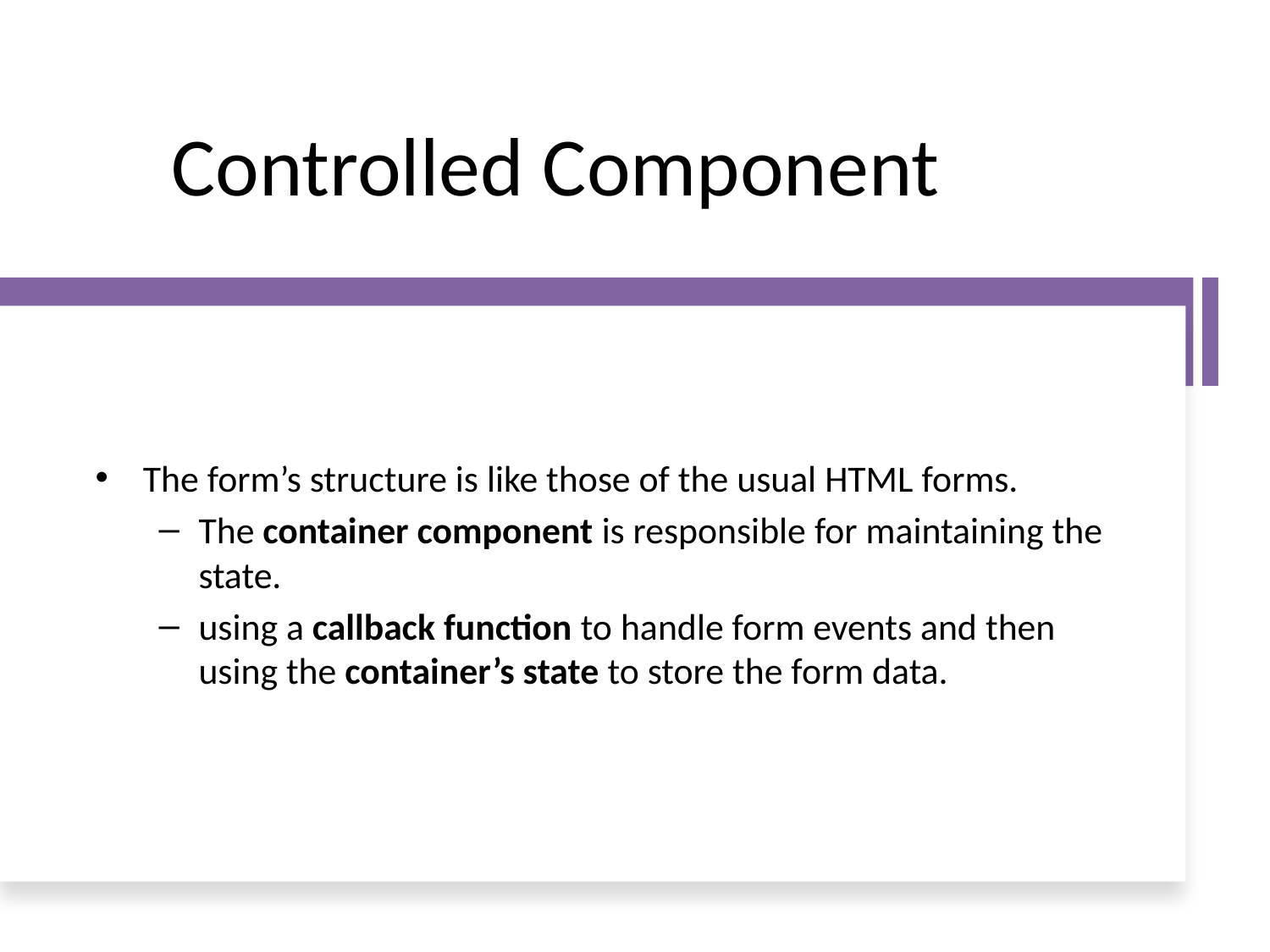

# Controlled Component

The form’s structure is like those of the usual HTML forms.
The container component is responsible for maintaining the state.
using a callback function to handle form events and then using the container’s state to store the form data.